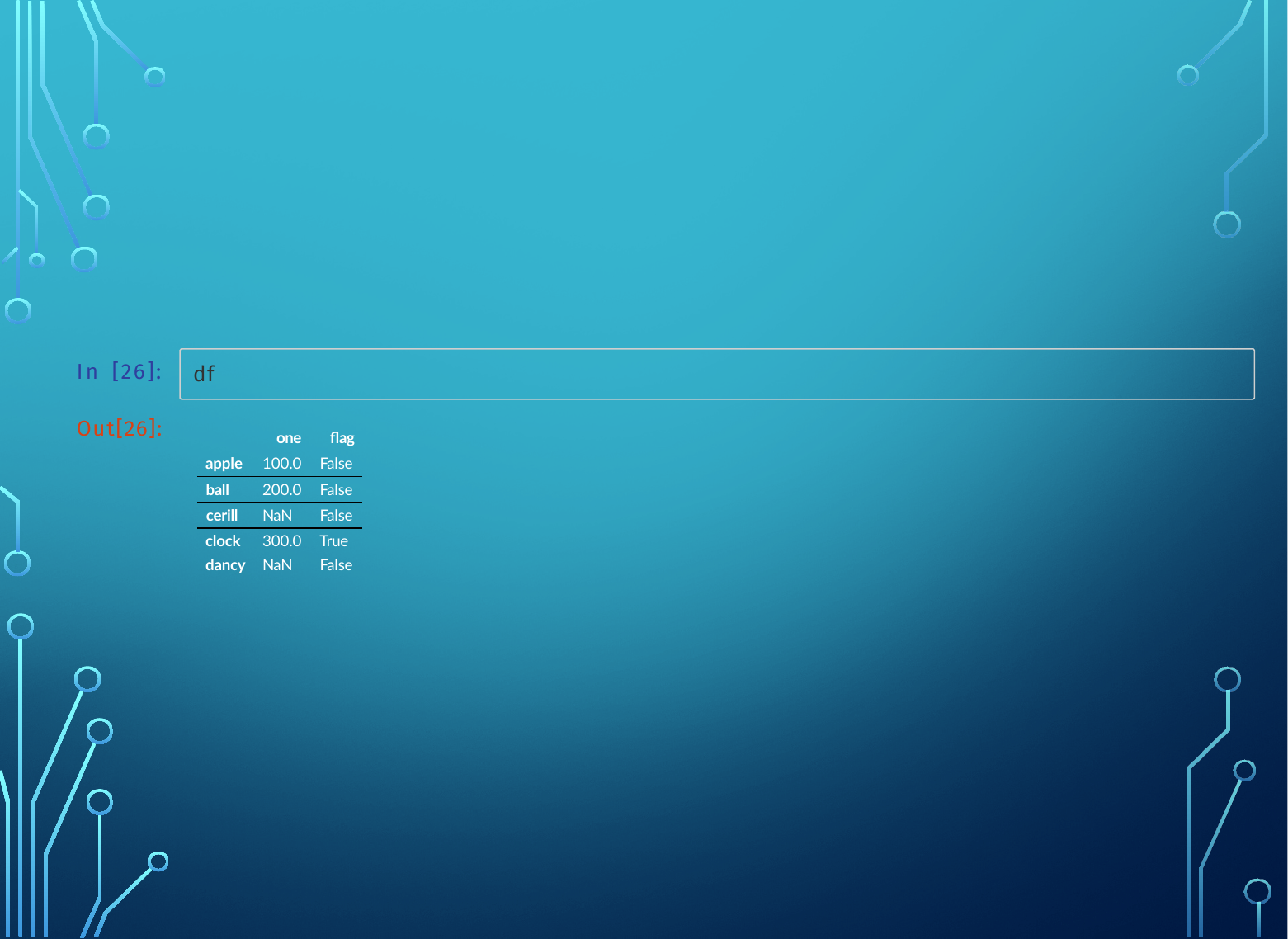

In [26]:
df
Out[26]:
one	flag
| apple | 100.0 | False |
| --- | --- | --- |
| ball | 200.0 | False |
| cerill | NaN | False |
| clock | 300.0 | True |
| dancy | NaN | False |